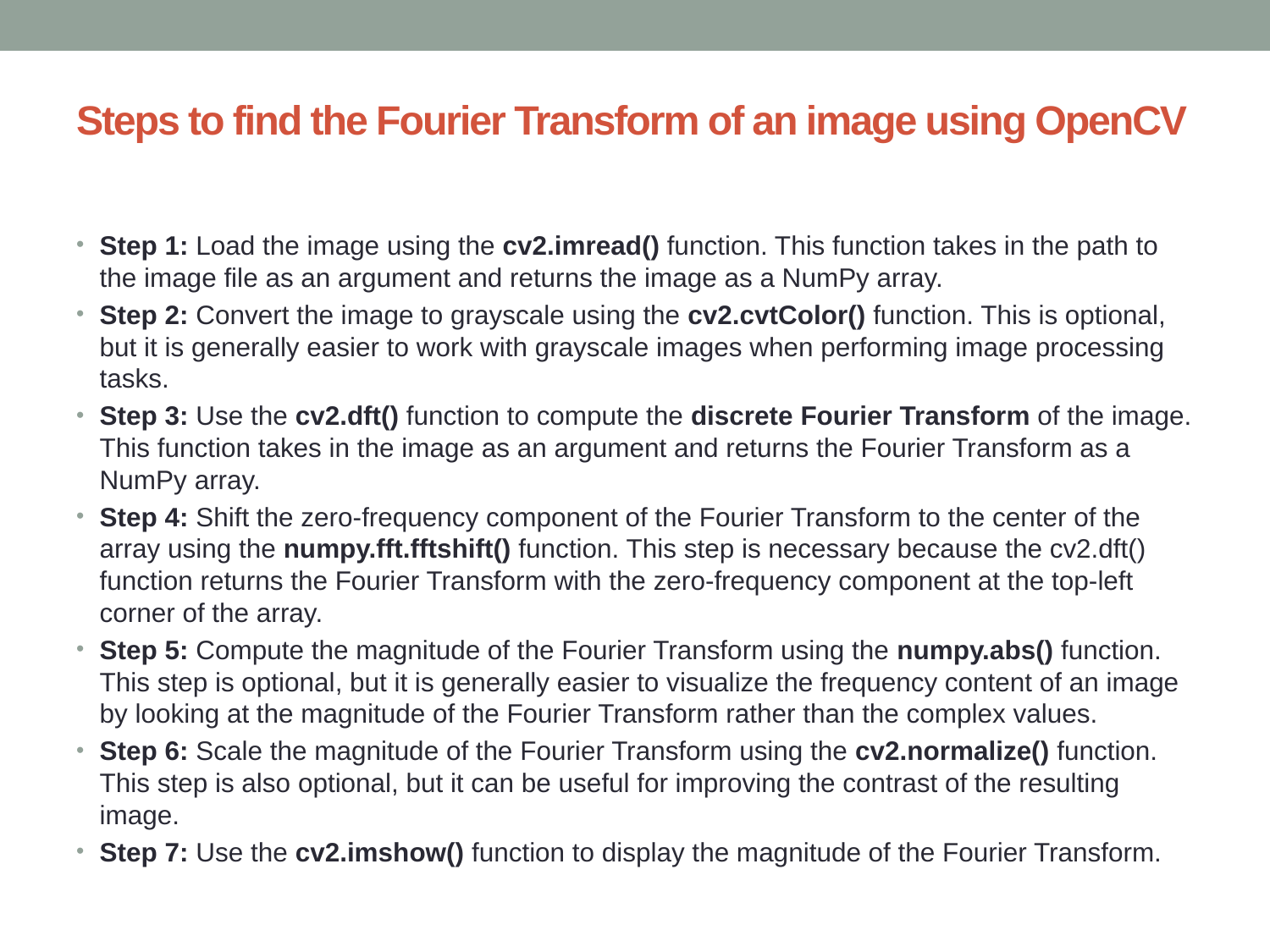

# Steps to find the Fourier Transform of an image using OpenCV
Step 1: Load the image using the cv2.imread() function. This function takes in the path to the image file as an argument and returns the image as a NumPy array.
Step 2: Convert the image to grayscale using the cv2.cvtColor() function. This is optional, but it is generally easier to work with grayscale images when performing image processing tasks.
Step 3: Use the cv2.dft() function to compute the discrete Fourier Transform of the image. This function takes in the image as an argument and returns the Fourier Transform as a NumPy array.
Step 4: Shift the zero-frequency component of the Fourier Transform to the center of the array using the numpy.fft.fftshift() function. This step is necessary because the cv2.dft() function returns the Fourier Transform with the zero-frequency component at the top-left corner of the array.
Step 5: Compute the magnitude of the Fourier Transform using the numpy.abs() function. This step is optional, but it is generally easier to visualize the frequency content of an image by looking at the magnitude of the Fourier Transform rather than the complex values.
Step 6: Scale the magnitude of the Fourier Transform using the cv2.normalize() function. This step is also optional, but it can be useful for improving the contrast of the resulting image.
Step 7: Use the cv2.imshow() function to display the magnitude of the Fourier Transform.